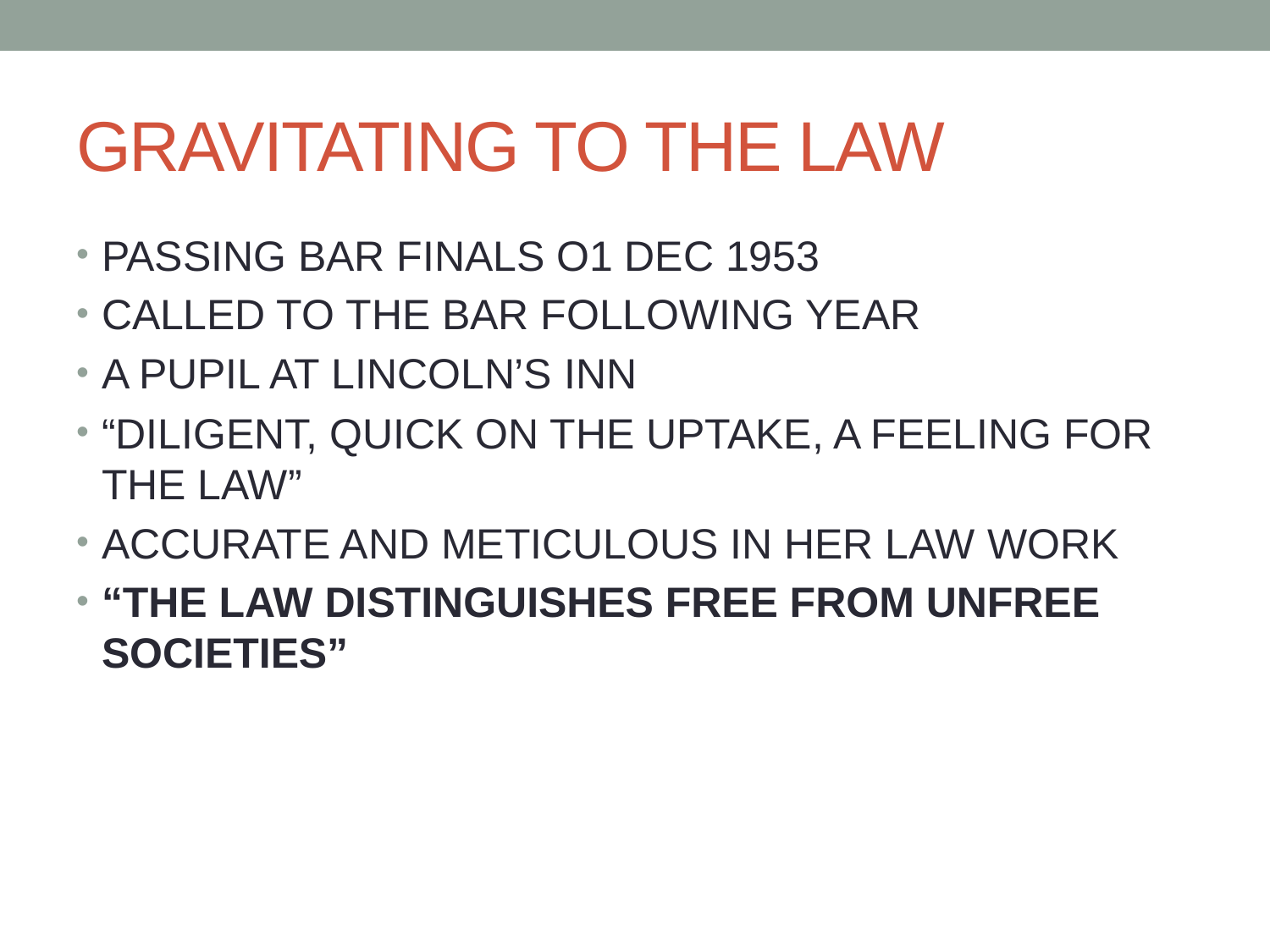

# GRAVITATING TO THE LAW
PASSING BAR FINALS O1 DEC 1953
CALLED TO THE BAR FOLLOWING YEAR
A PUPIL AT LINCOLN’S INN
“DILIGENT, QUICK ON THE UPTAKE, A FEELING FOR THE LAW”
ACCURATE AND METICULOUS IN HER LAW WORK
“THE LAW DISTINGUISHES FREE FROM UNFREE SOCIETIES”